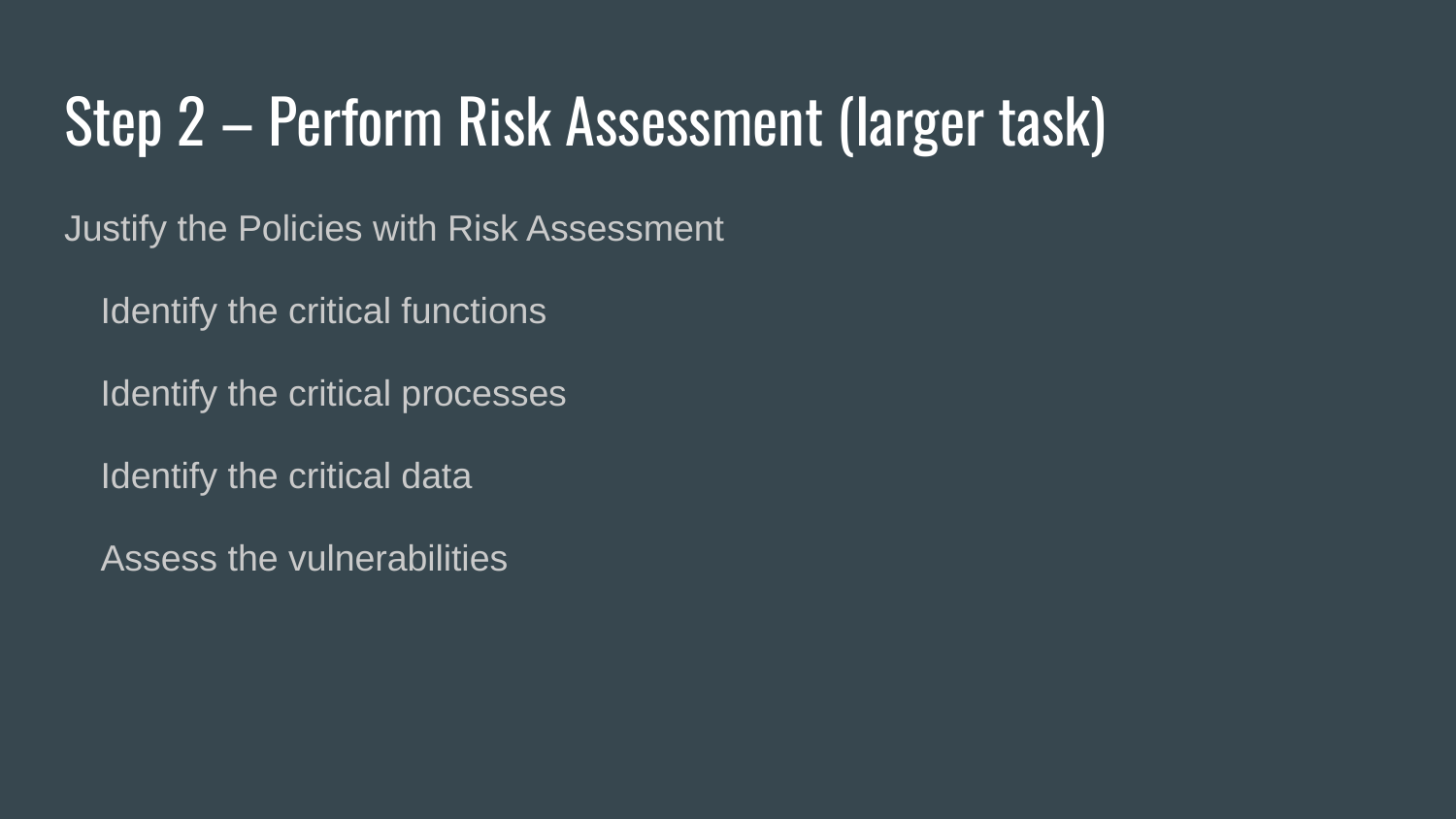

# Step 2 – Perform Risk Assessment (larger task)

Justify the Policies with Risk Assessment
Identify the critical functions
Identify the critical processes
Identify the critical data
Assess the vulnerabilities